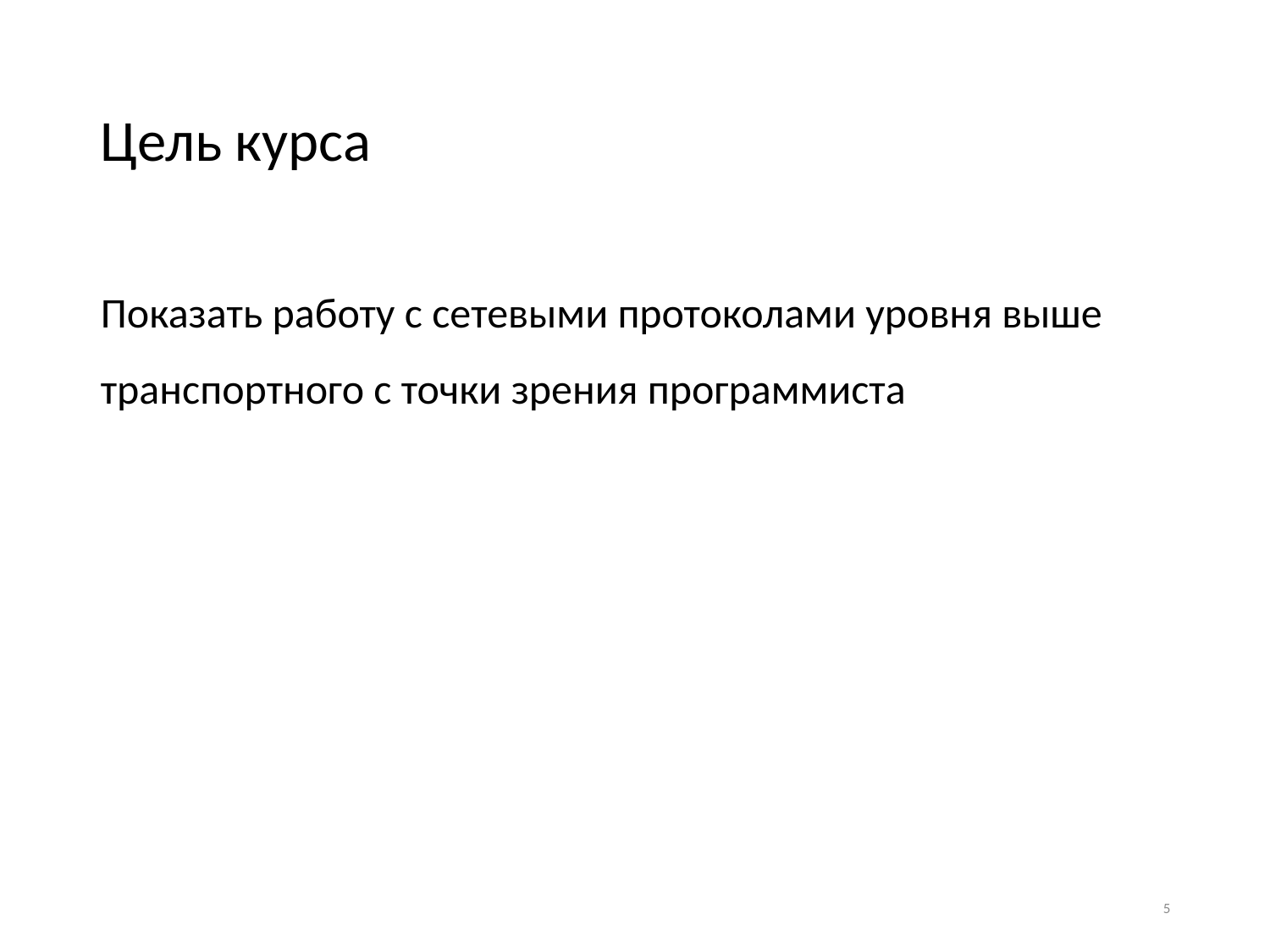

# Цель курса
Показать работу с сетевыми протоколами уровня выше транспортного с точки зрения программиста
5